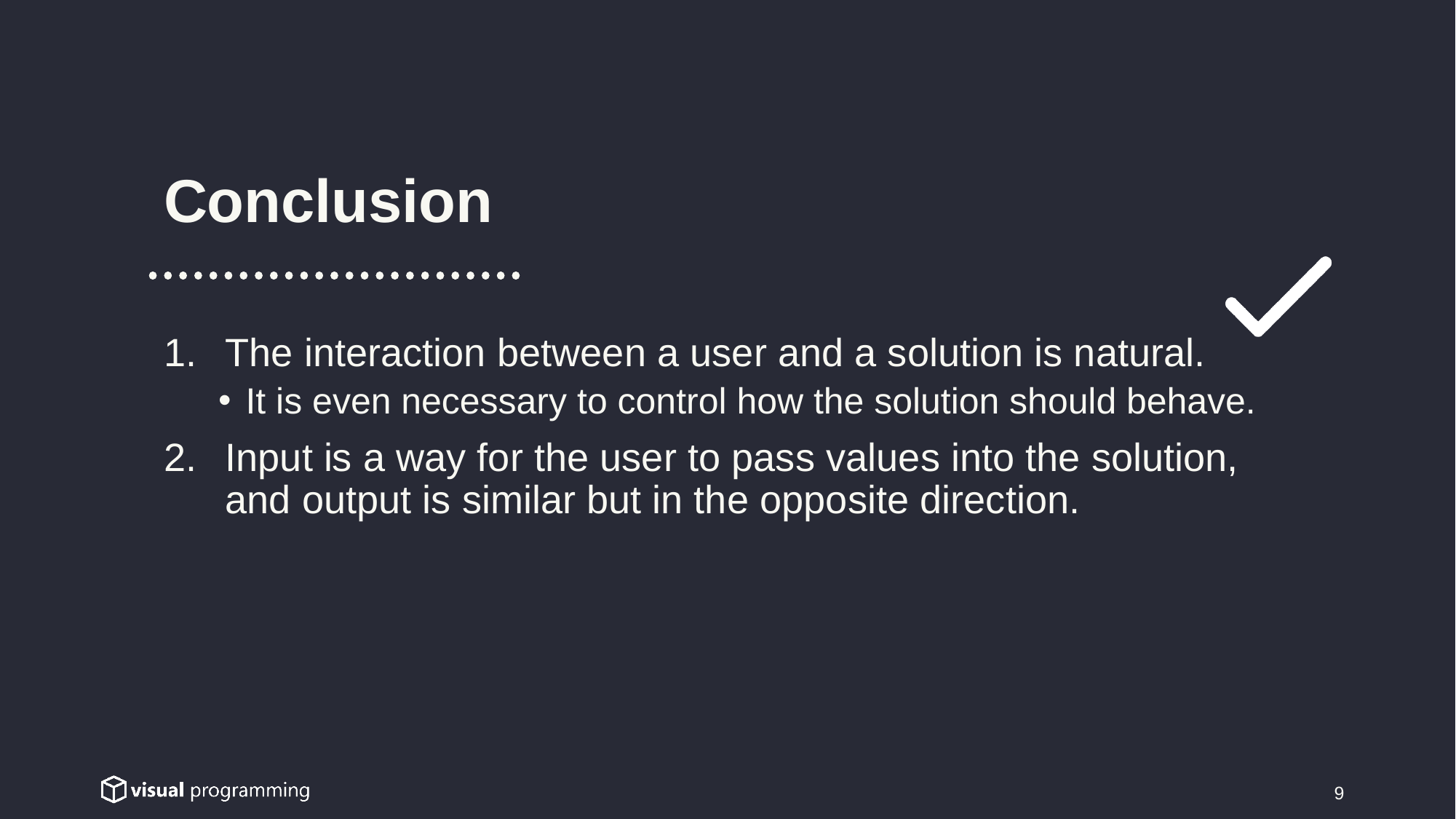

Conclusion
The interaction between a user and a solution is natural.
It is even necessary to control how the solution should behave.
Input is a way for the user to pass values into the solution, and output is similar but in the opposite direction.
9